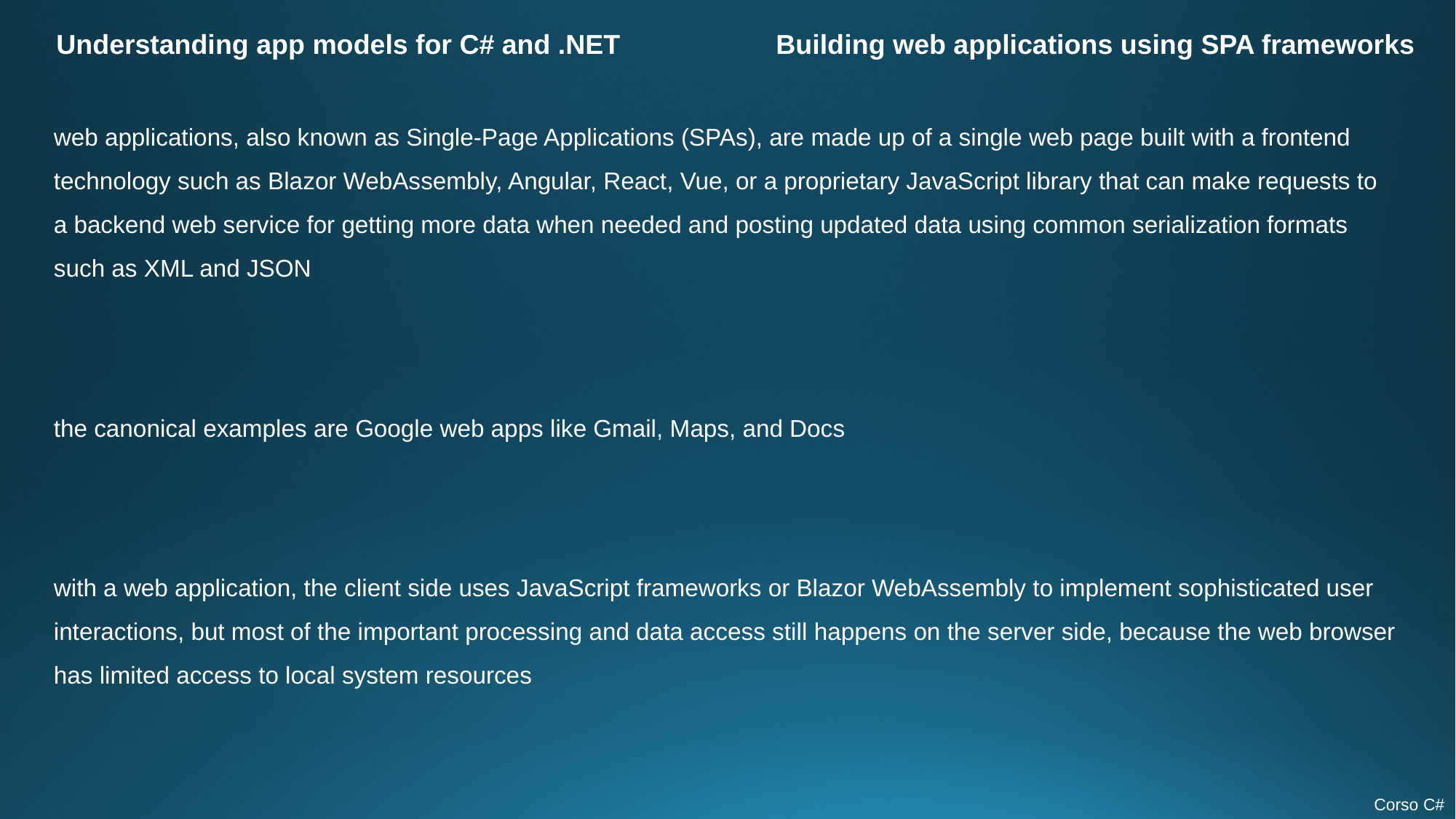

Understanding app models for C# and .NET
Building web applications using SPA frameworks
web applications, also known as Single-Page Applications (SPAs), are made up of a single web page built with a frontend technology such as Blazor WebAssembly, Angular, React, Vue, or a proprietary JavaScript library that can make requests to a backend web service for getting more data when needed and posting updated data using common serialization formats such as XML and JSON

the canonical examples are Google web apps like Gmail, Maps, and Docs

with a web application, the client side uses JavaScript frameworks or Blazor WebAssembly to implement sophisticated user interactions, but most of the important processing and data access still happens on the server side, because the web browser has limited access to local system resources
Corso C#